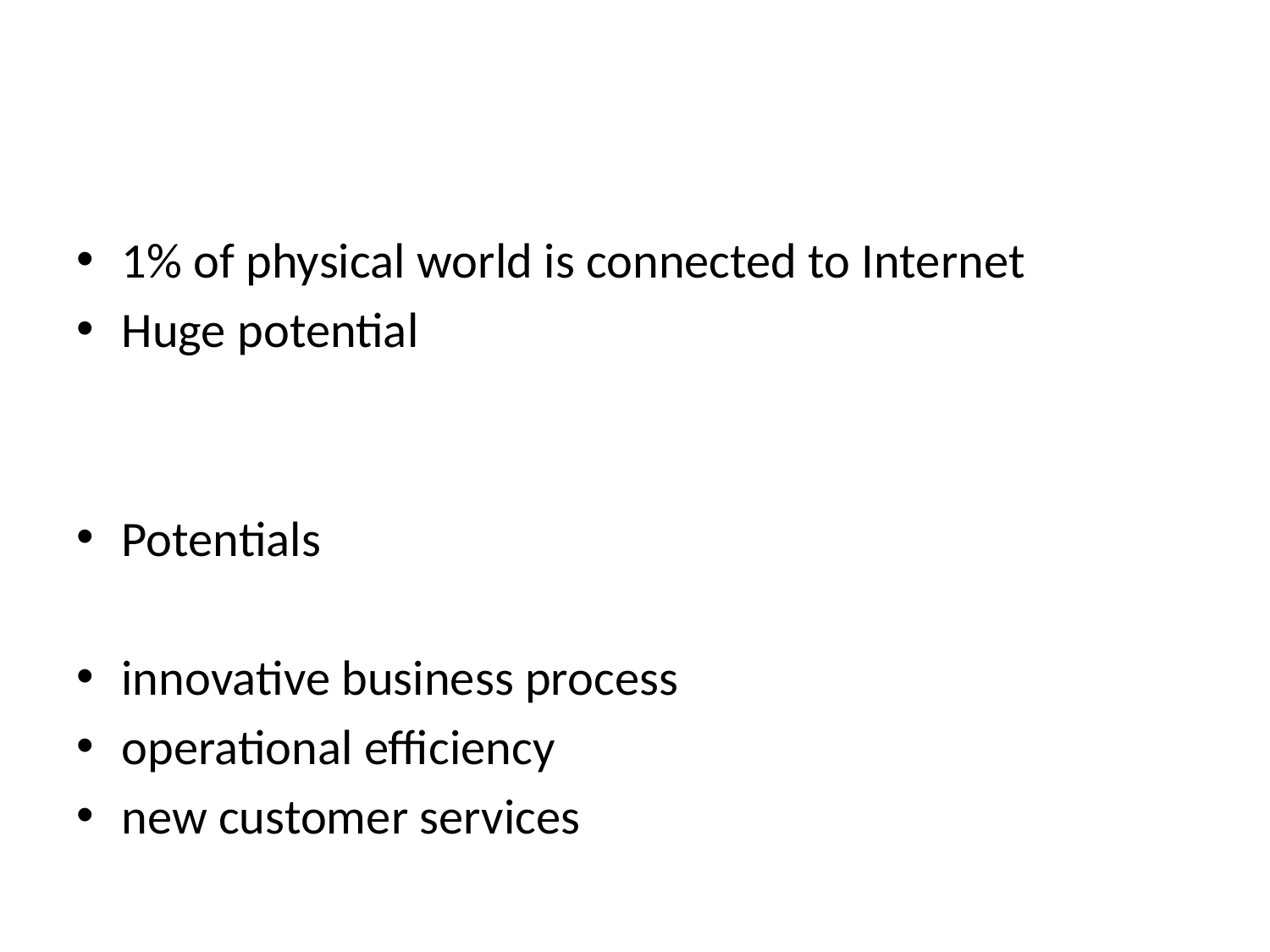

#
1% of physical world is connected to Internet
Huge potential

Potentials

innovative business process
operational efficiency
new customer services